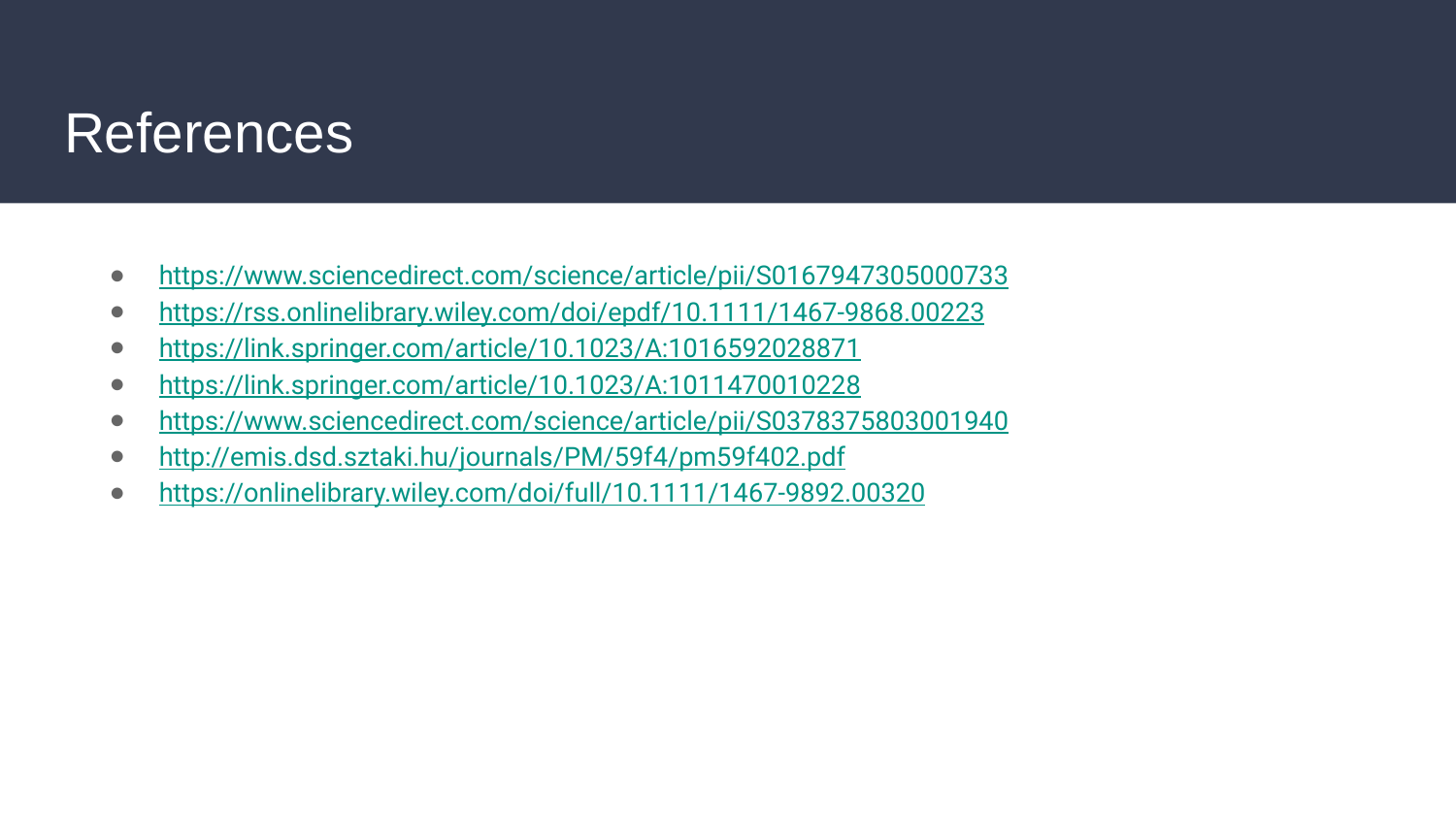

# References
https://www.sciencedirect.com/science/article/pii/S0167947305000733
https://rss.onlinelibrary.wiley.com/doi/epdf/10.1111/1467-9868.00223
https://link.springer.com/article/10.1023/A:1016592028871
https://link.springer.com/article/10.1023/A:1011470010228
https://www.sciencedirect.com/science/article/pii/S0378375803001940
http://emis.dsd.sztaki.hu/journals/PM/59f4/pm59f402.pdf
https://onlinelibrary.wiley.com/doi/full/10.1111/1467-9892.00320